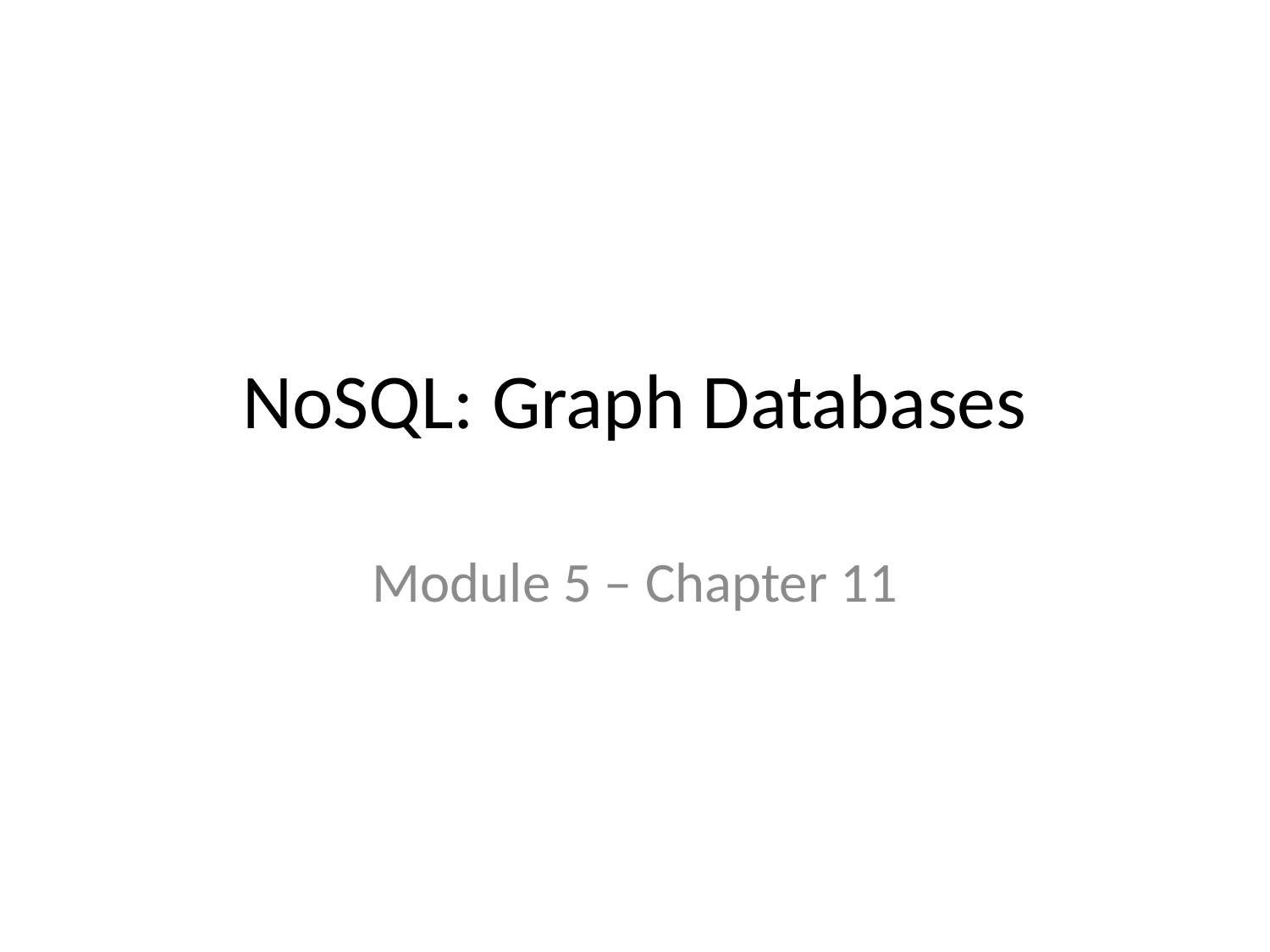

# NoSQL: Graph Databases
Module 5 – Chapter 11